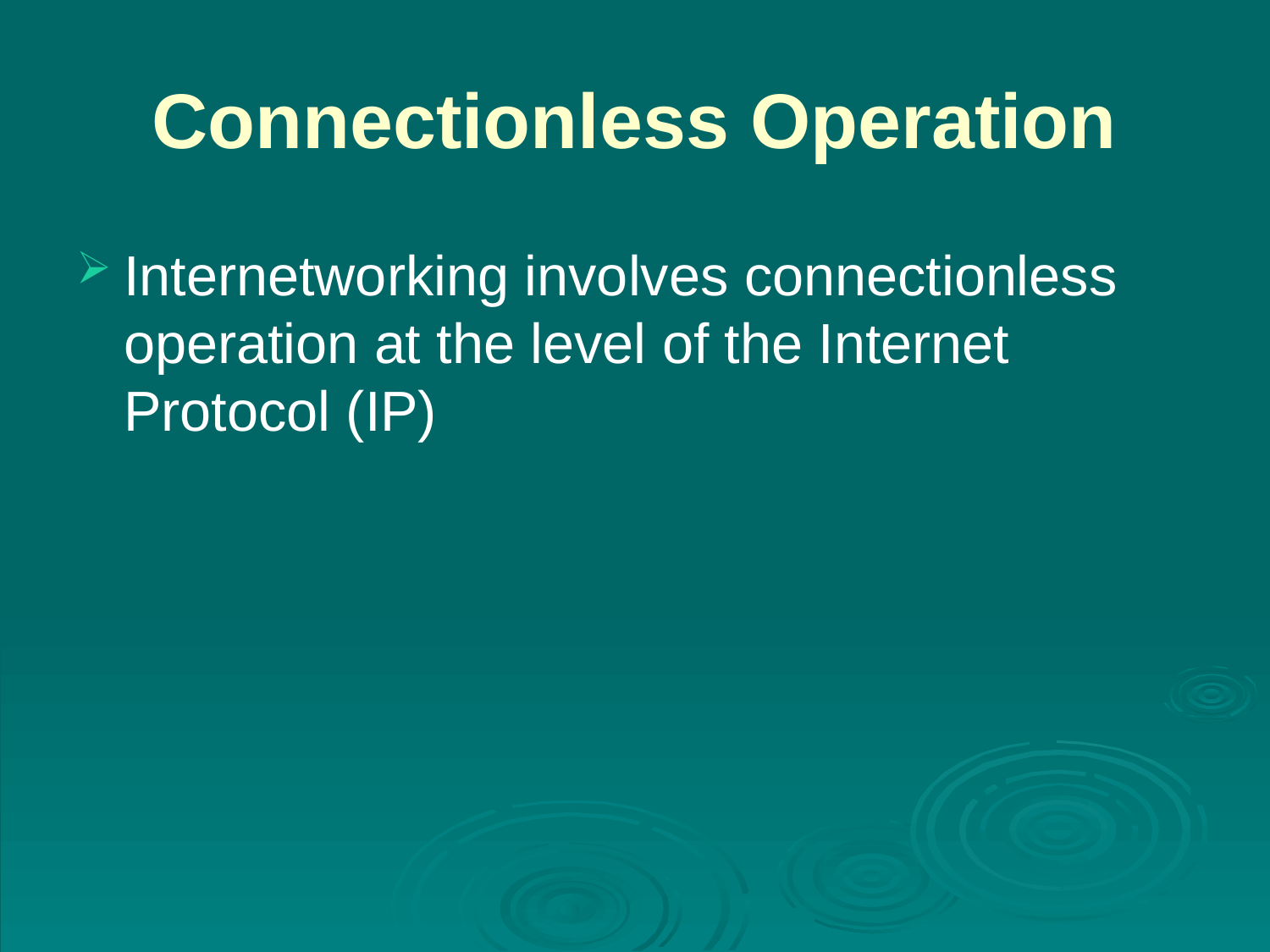

# Connectionless Operation
Internetworking involves connectionless operation at the level of the Internet Protocol (IP)